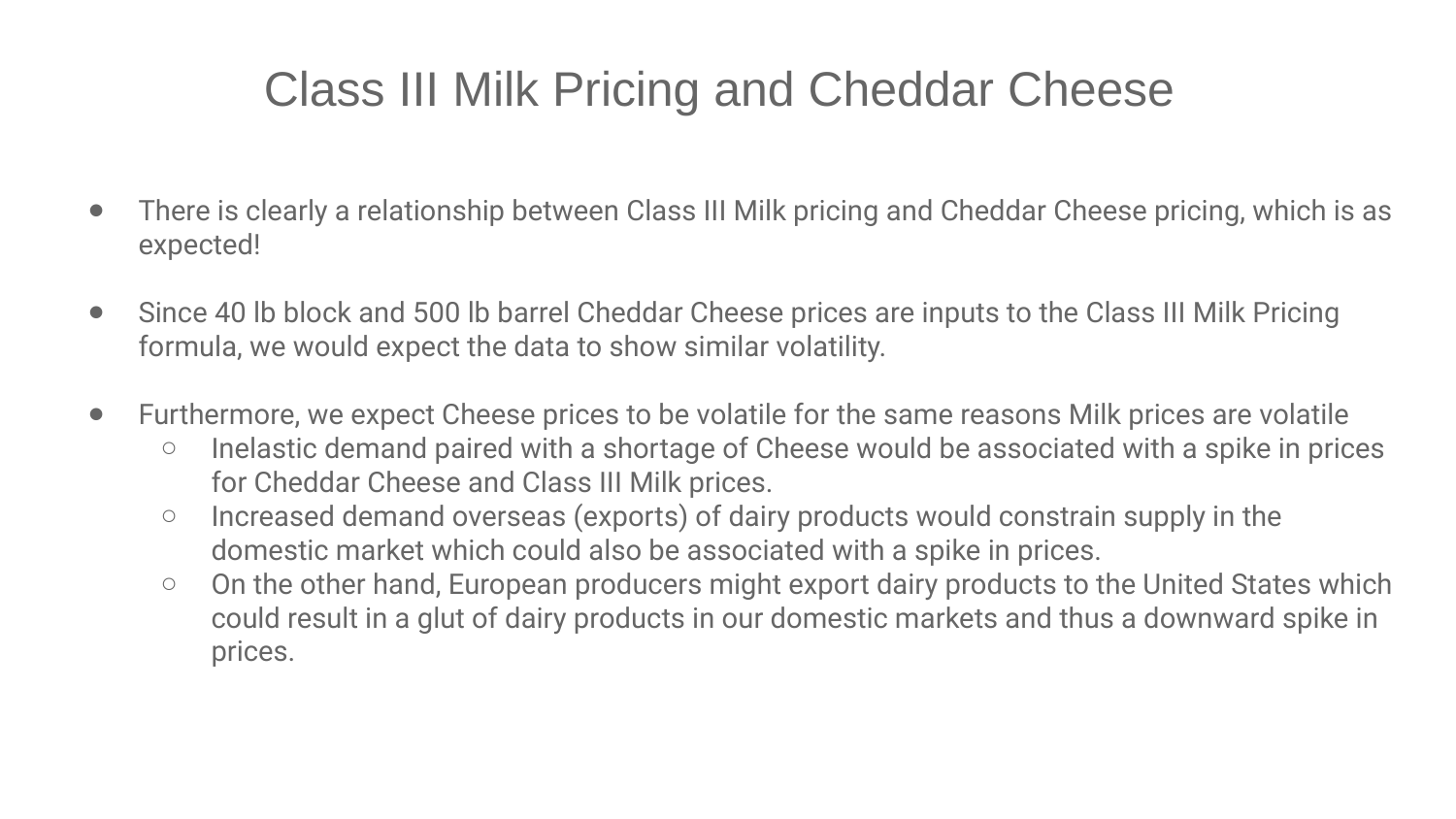

Class III Milk Pricing and Cheddar Cheese

There is clearly a relationship between Class III Milk pricing and Cheddar Cheese pricing, which is as expected!

Since 40 lb block and 500 lb barrel Cheddar Cheese prices are inputs to the Class III Milk Pricing formula, we would expect the data to show similar volatility.

Furthermore, we expect Cheese prices to be volatile for the same reasons Milk prices are volatile
Inelastic demand paired with a shortage of Cheese would be associated with a spike in prices for Cheddar Cheese and Class III Milk prices.
Increased demand overseas (exports) of dairy products would constrain supply in the domestic market which could also be associated with a spike in prices.
On the other hand, European producers might export dairy products to the United States which could result in a glut of dairy products in our domestic markets and thus a downward spike in prices.